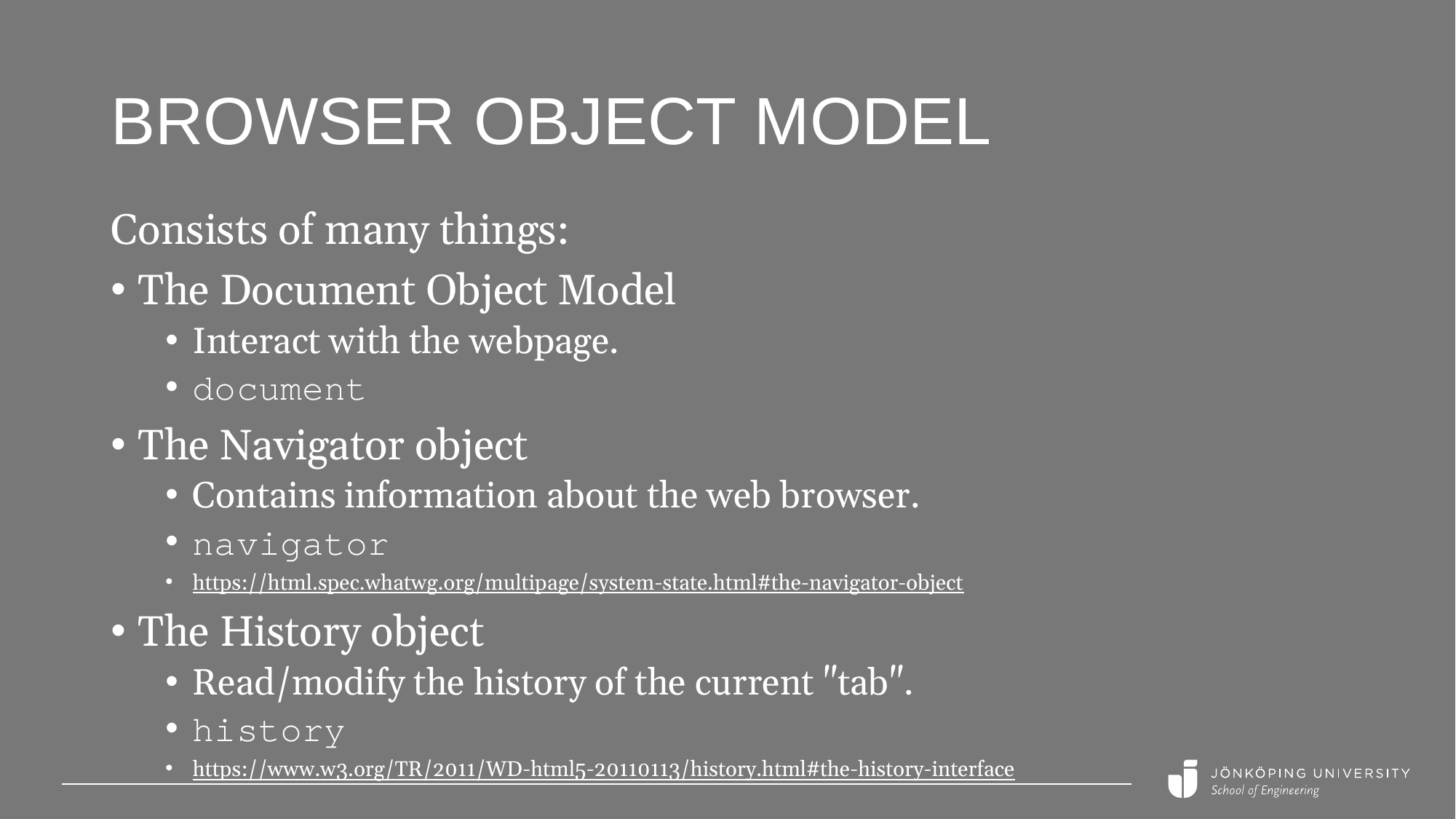

# Browser Object Model
Consists of many things:
The Document Object Model
Interact with the webpage.
document
The Navigator object
Contains information about the web browser.
navigator
https://html.spec.whatwg.org/multipage/system-state.html#the-navigator-object
The History object
Read/modify the history of the current "tab".
history
https://www.w3.org/TR/2011/WD-html5-20110113/history.html#the-history-interface